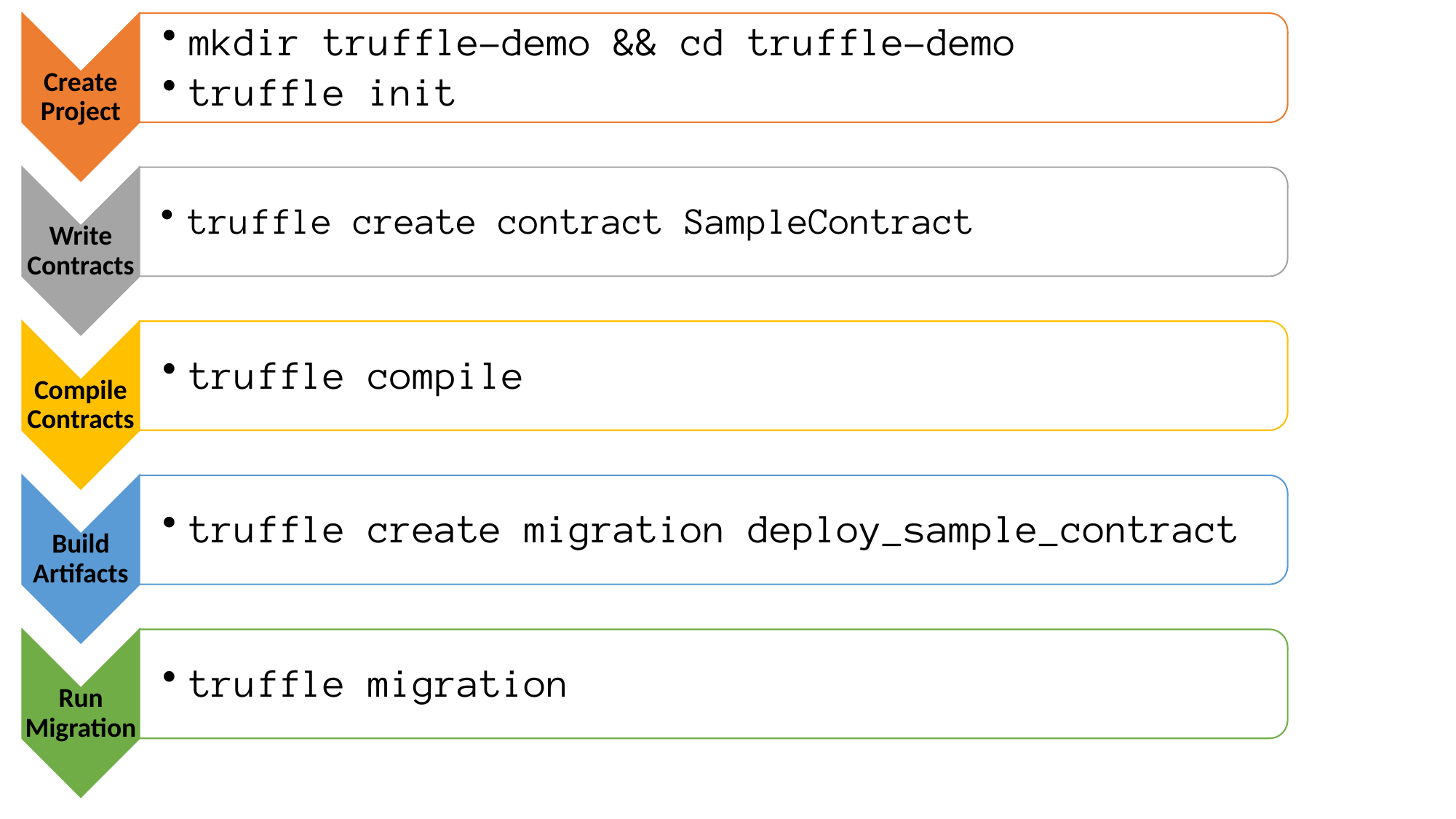

Create Project
mkdir truffle-demo && cd truffle-demo
truffle init
Write Contracts
truffle create contract SampleContract
Compile Contracts
truffle compile
Build Artifacts
truffle create migration deploy_sample_contract
Run Migration
truffle migration